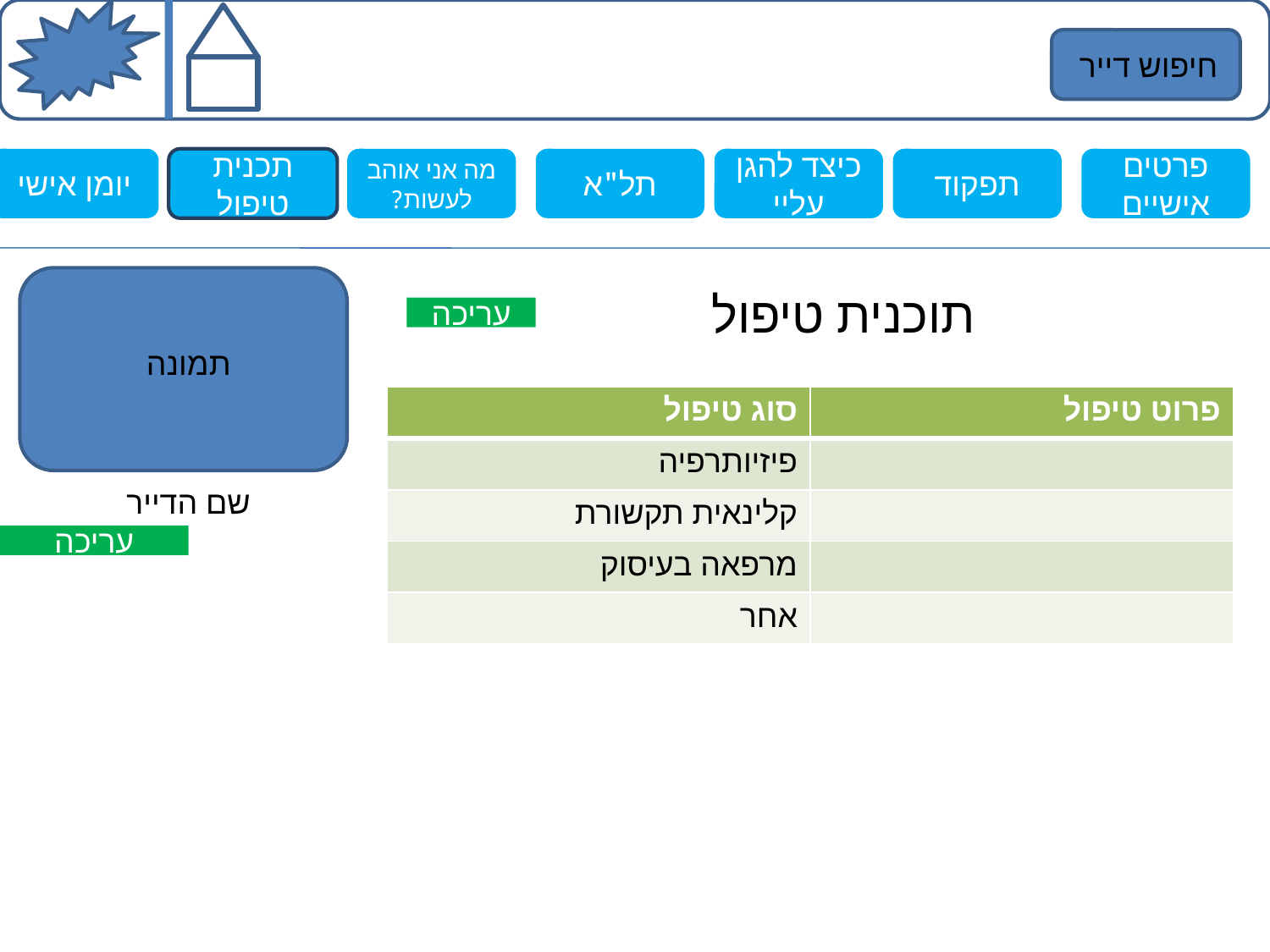

חיפוש דייר
בית ספר
יומן אישי
תכנית טיפול
מה אני אוהב לעשות?
תל"א
כיצד להגן עליי
תפקוד
פרטים אישיים

תמונה
תוכנית טיפול
עריכה
| סוג טיפול | פרוט טיפול |
| --- | --- |
| פיזיותרפיה |  |
| קלינאית תקשורת |  |
| מרפאה בעיסוק |  |
| אחר |  |
שם הדייר
עריכה